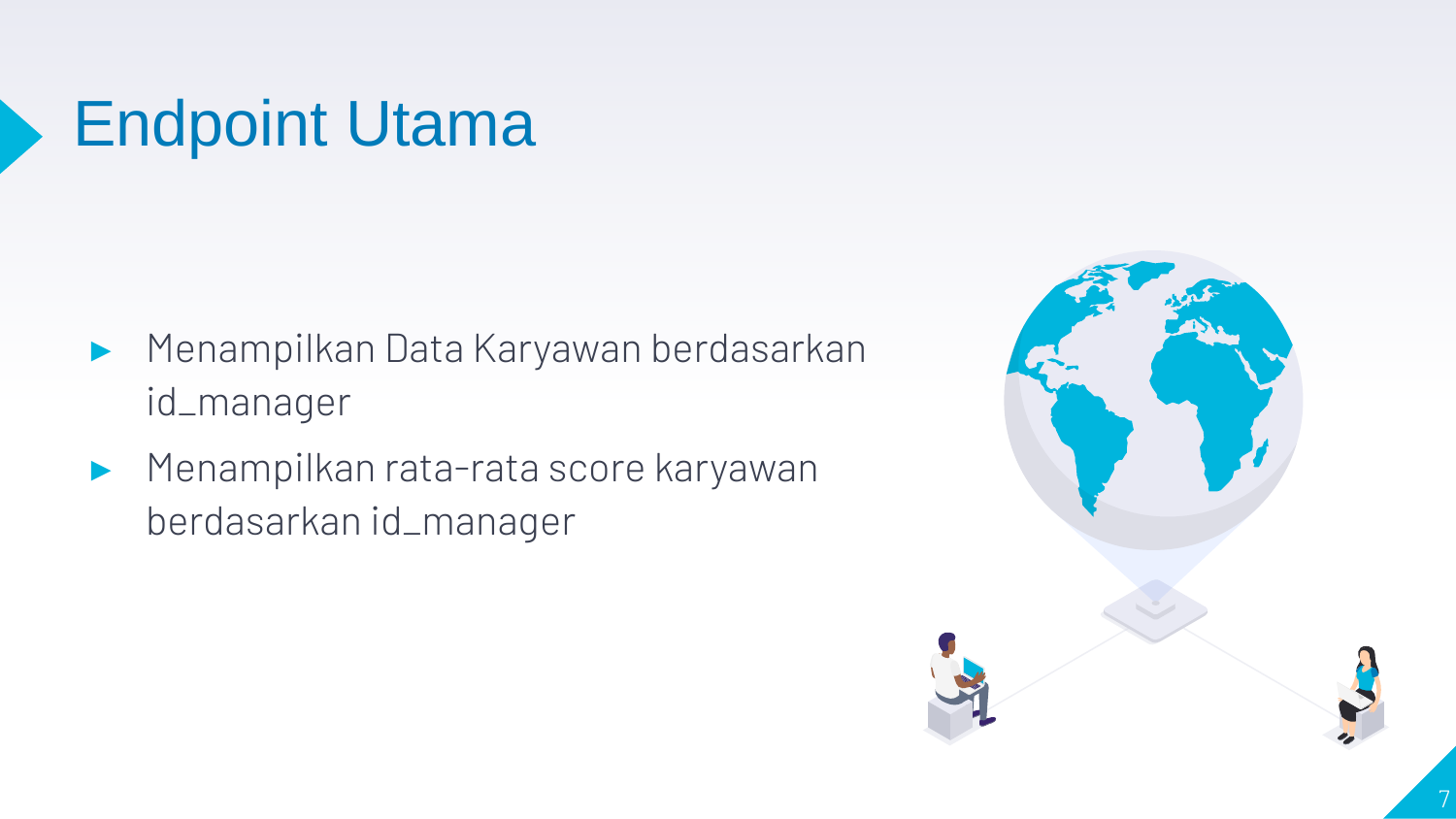

# Endpoint Utama

Menampilkan Data Karyawan berdasarkan id_manager
Menampilkan rata-rata score karyawan berdasarkan id_manager
7